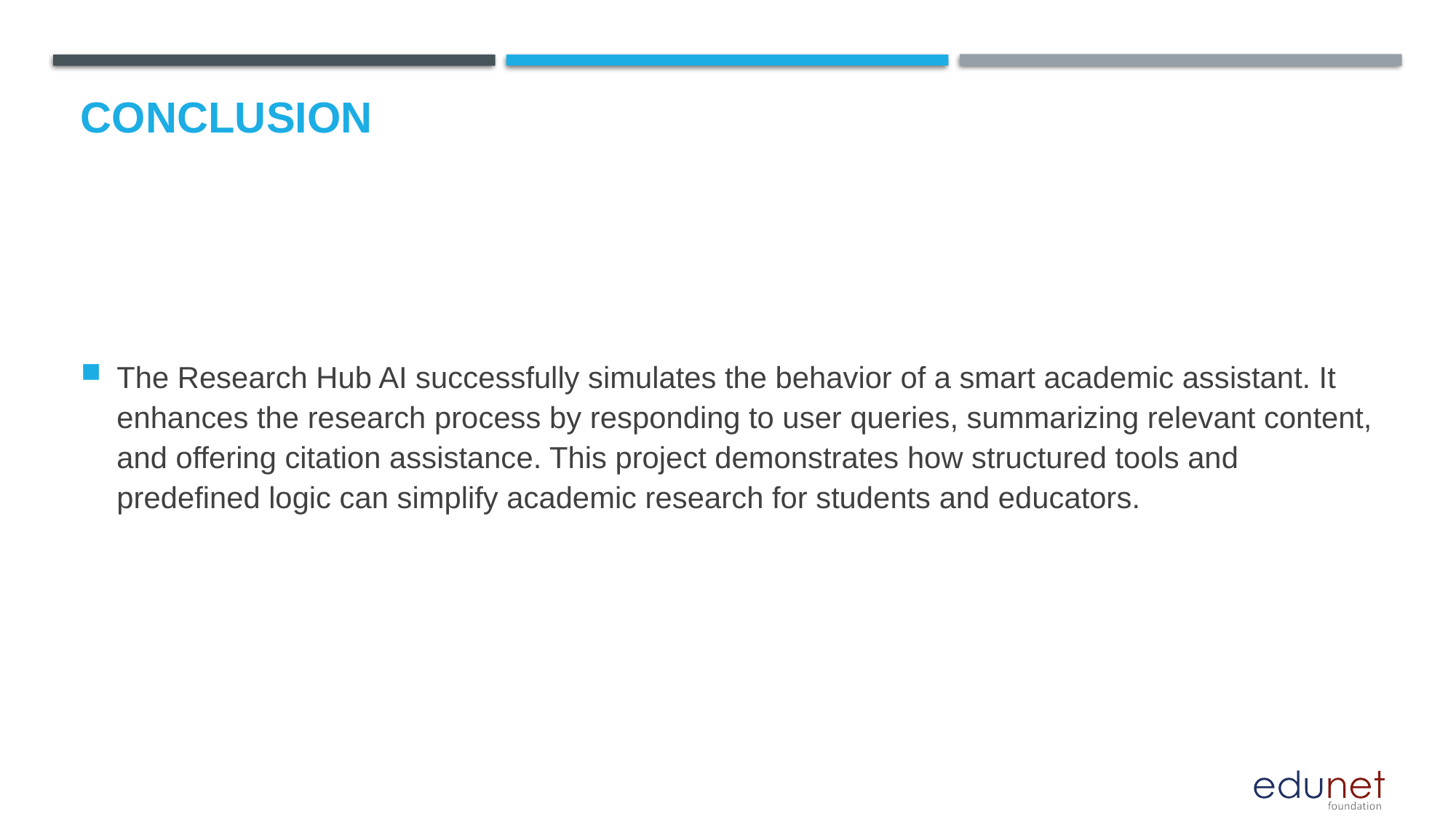

# Conclusion
The Research Hub AI successfully simulates the behavior of a smart academic assistant. It enhances the research process by responding to user queries, summarizing relevant content, and offering citation assistance. This project demonstrates how structured tools and predefined logic can simplify academic research for students and educators.